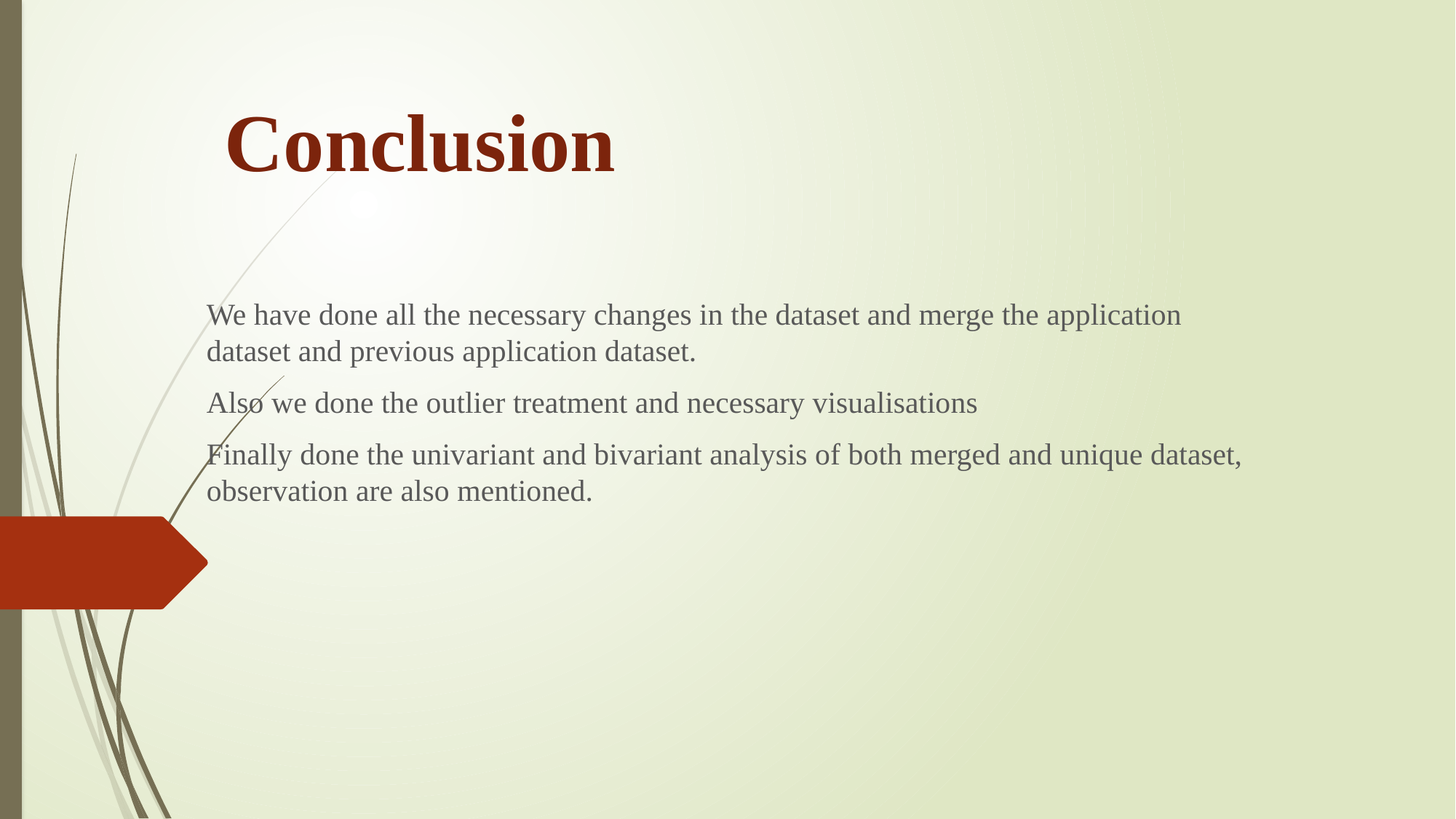

# Conclusion
We have done all the necessary changes in the dataset and merge the application dataset and previous application dataset.
Also we done the outlier treatment and necessary visualisations
Finally done the univariant and bivariant analysis of both merged and unique dataset, observation are also mentioned.